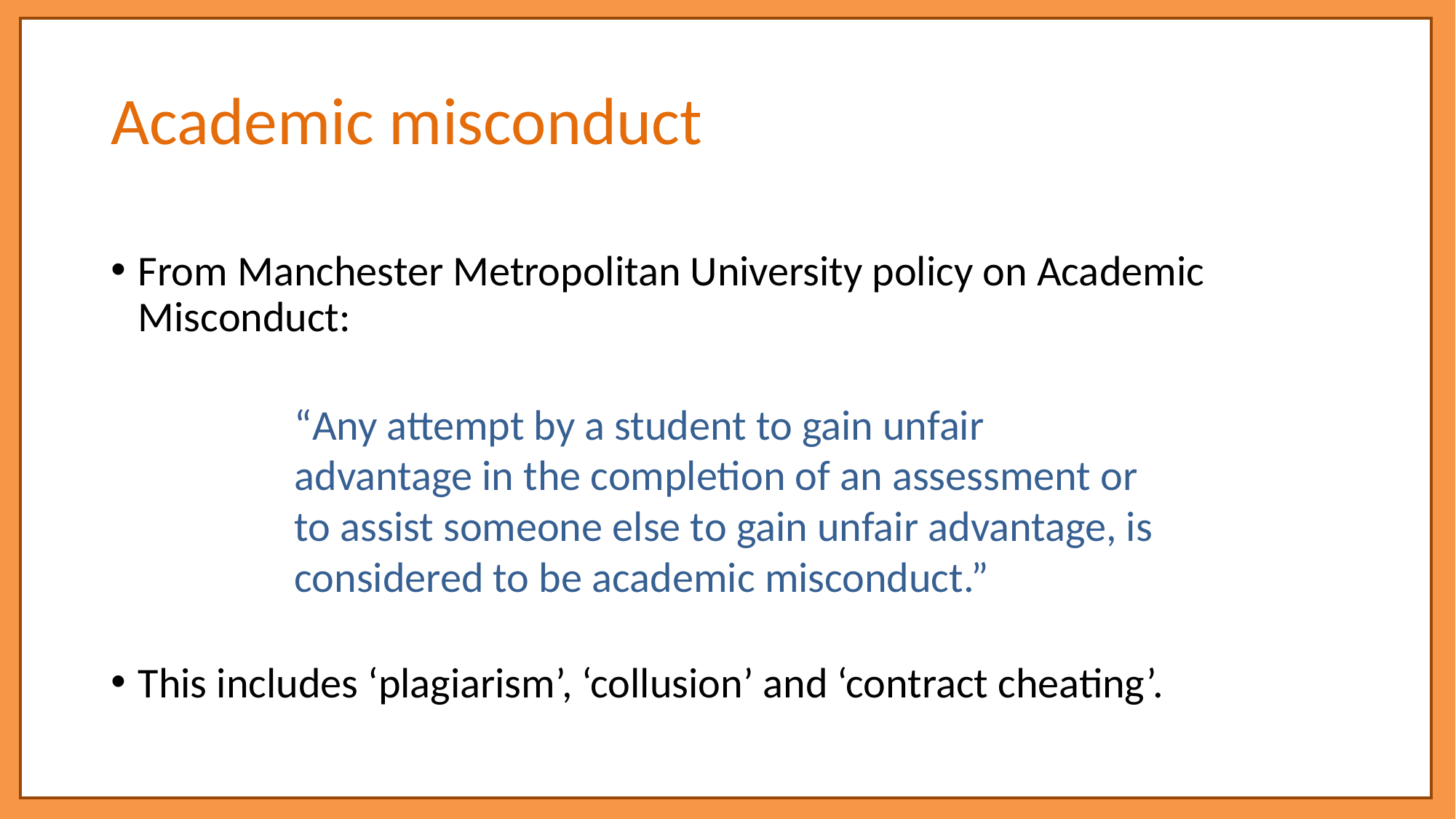

# Academic misconduct
From Manchester Metropolitan University policy on Academic Misconduct:

This includes ‘plagiarism’, ‘collusion’ and ‘contract cheating’.
“Any attempt by a student to gain unfair advantage in the completion of an assessment or to assist someone else to gain unfair advantage, is considered to be academic misconduct.”